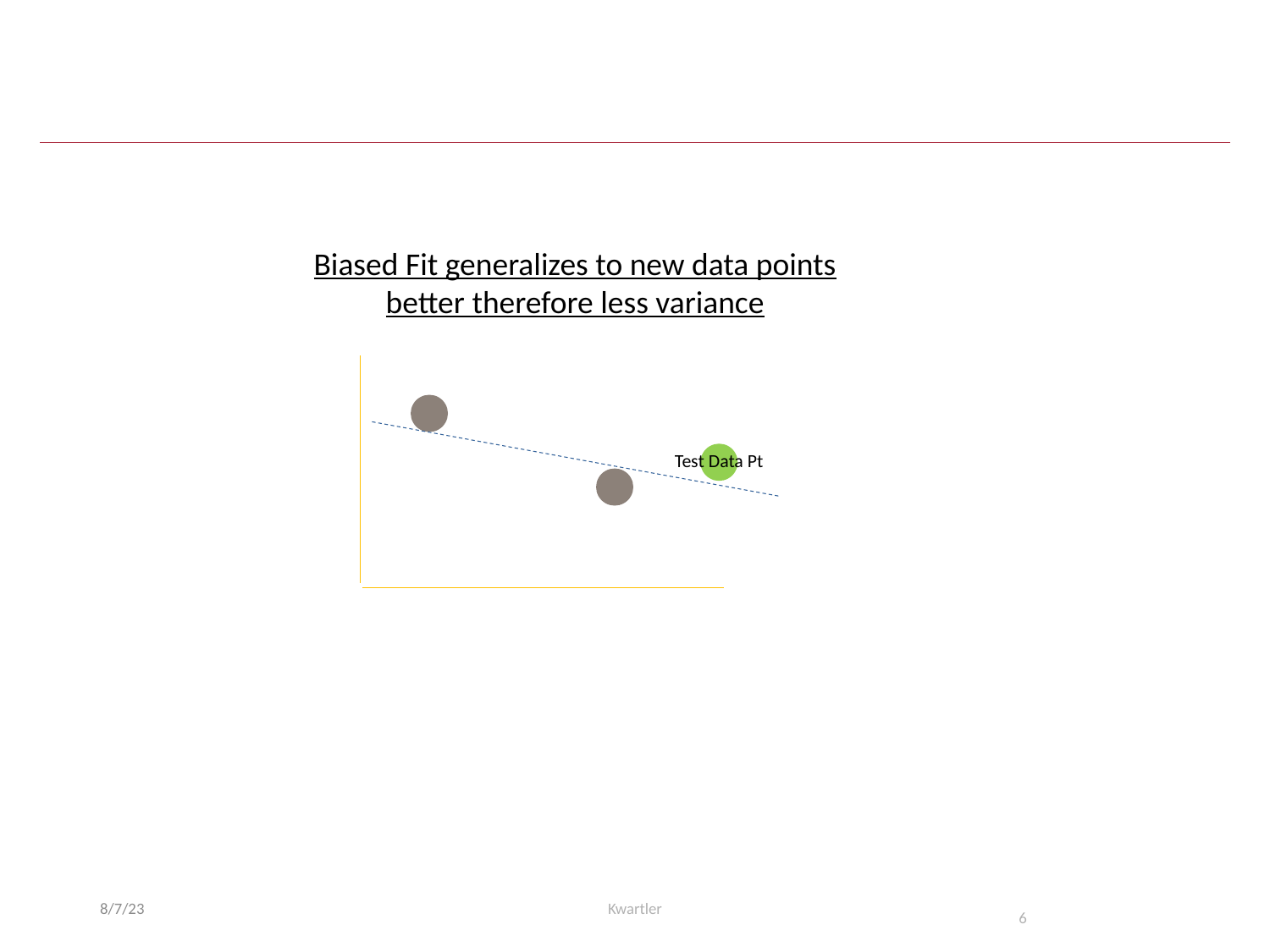

#
Biased Fit generalizes to new data points better therefore less variance

Test Data Pt

8/7/23
Kwartler
6